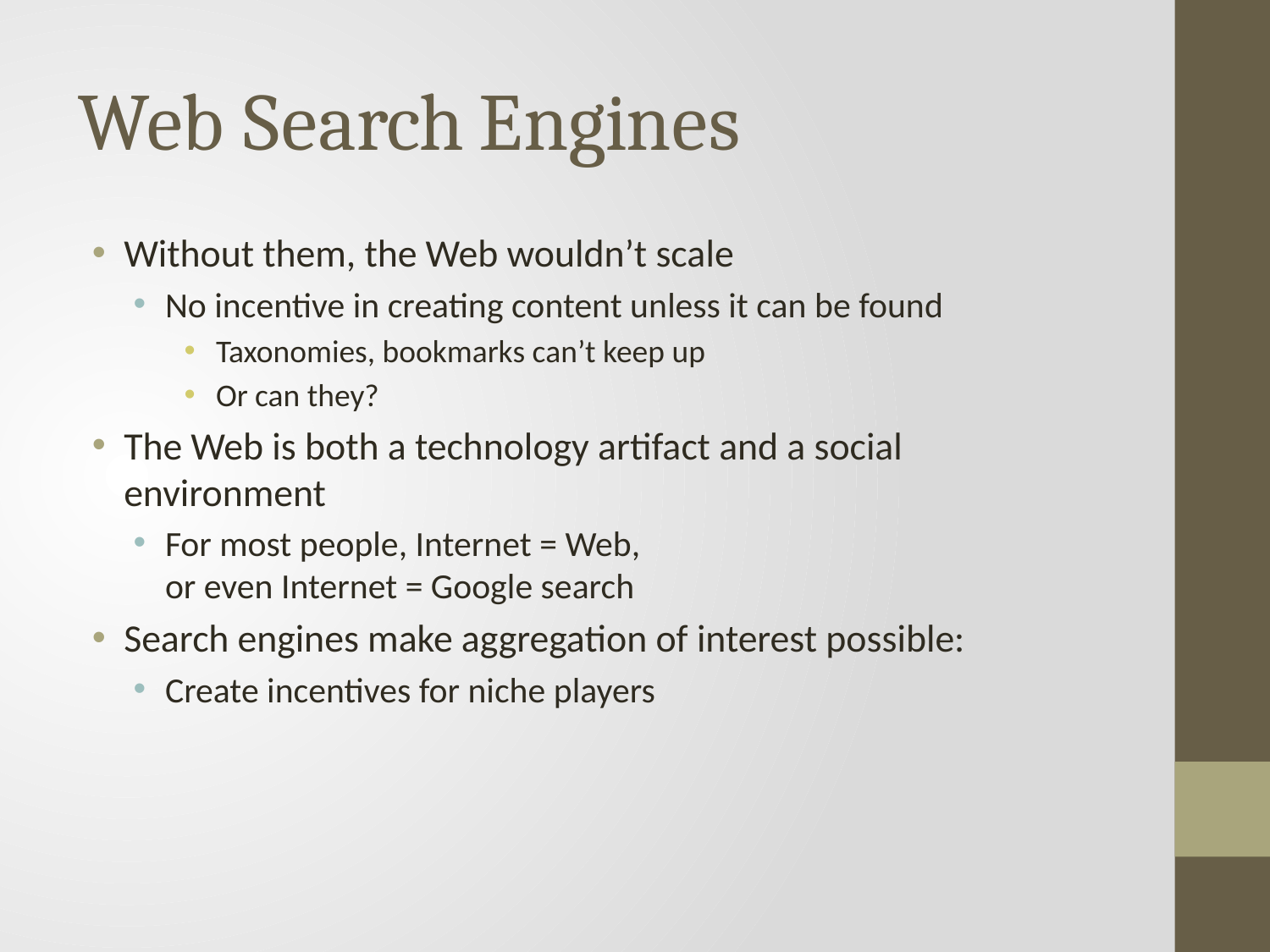

# Web Search Engines
Without them, the Web wouldn’t scale
No incentive in creating content unless it can be found
Taxonomies, bookmarks can’t keep up
Or can they?
The Web is both a technology artifact and a social environment
For most people, Internet = Web,
or even Internet = Google search
Search engines make aggregation of interest possible:
Create incentives for niche players